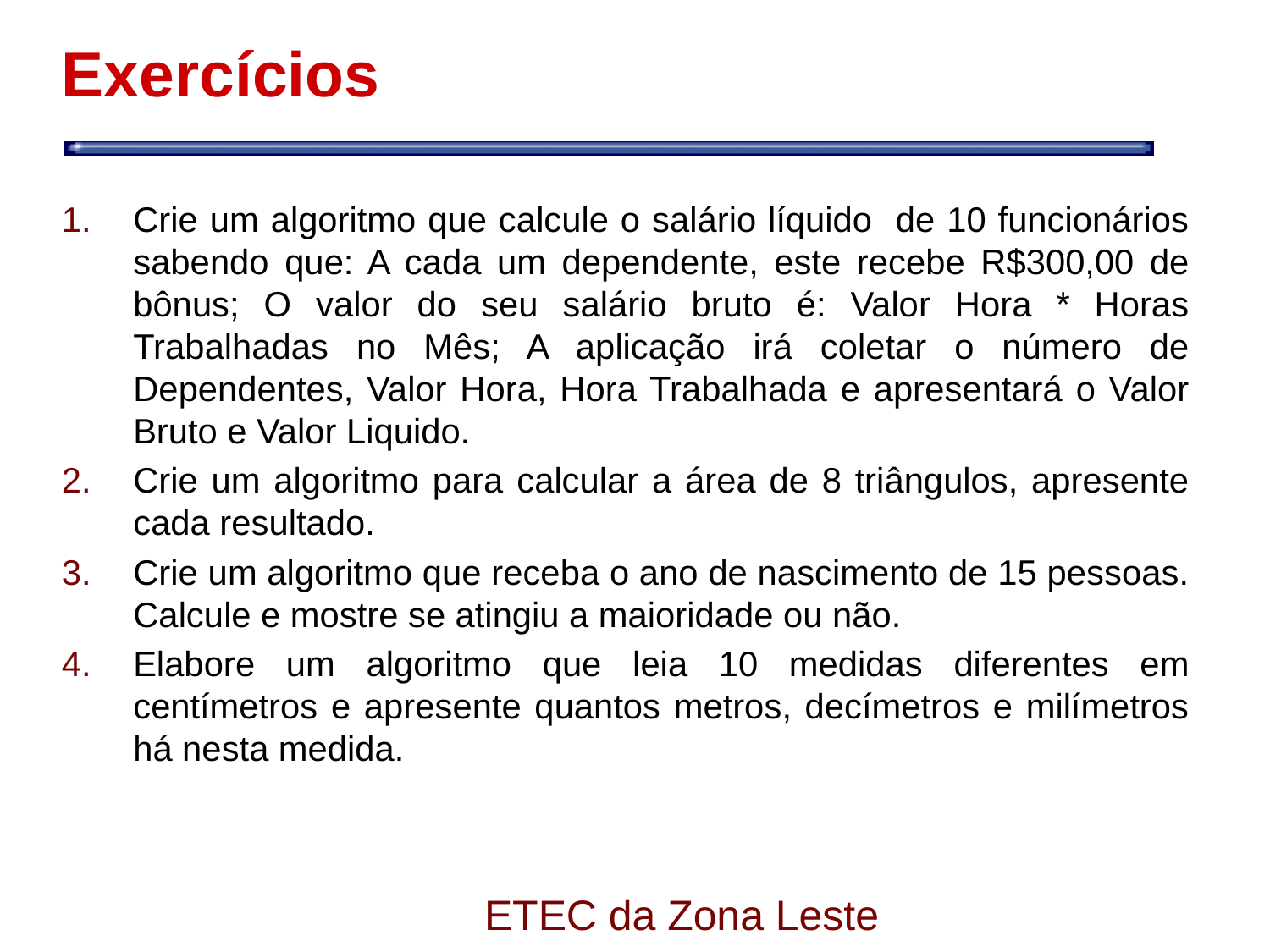

# Exercícios
Crie um algoritmo que calcule o salário líquido  de 10 funcionários sabendo que: A cada um dependente, este recebe R$300,00 de bônus; O valor do seu salário bruto é: Valor Hora * Horas Trabalhadas no Mês; A aplicação irá coletar o número de Dependentes, Valor Hora, Hora Trabalhada e apresentará o Valor Bruto e Valor Liquido.
Crie um algoritmo para calcular a área de 8 triângulos, apresente cada resultado.
Crie um algoritmo que receba o ano de nascimento de 15 pessoas. Calcule e mostre se atingiu a maioridade ou não.
Elabore um algoritmo que leia 10 medidas diferentes em centímetros e apresente quantos metros, decímetros e milímetros há nesta medida.